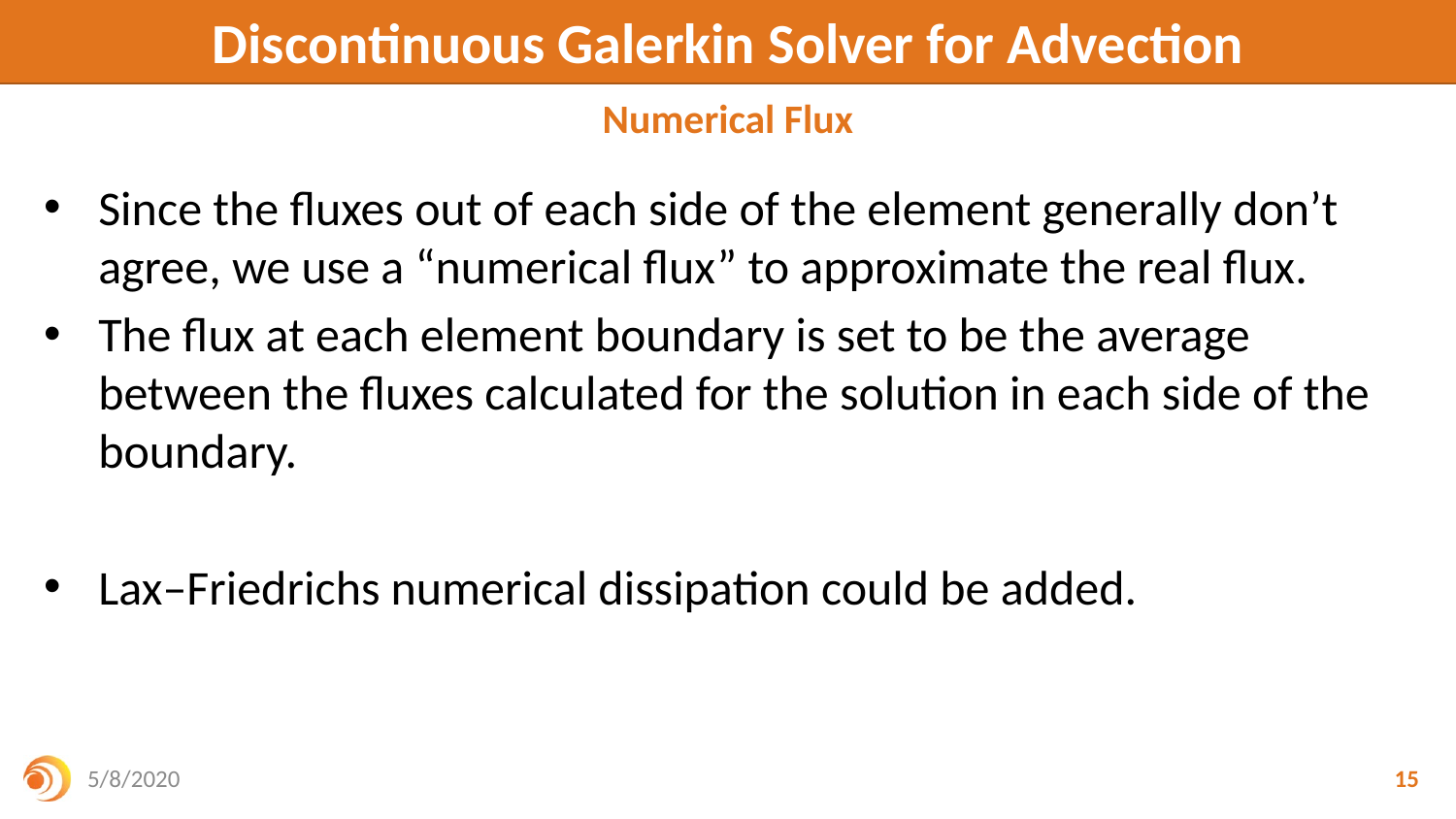

# Discontinuous Galerkin Solver for Advection
Numerical Flux
Since the fluxes out of each side of the element generally don’t agree, we use a “numerical flux” to approximate the real flux.
The flux at each element boundary is set to be the average between the fluxes calculated for the solution in each side of the boundary.

Lax–Friedrichs numerical dissipation could be added.

5/8/2020

15